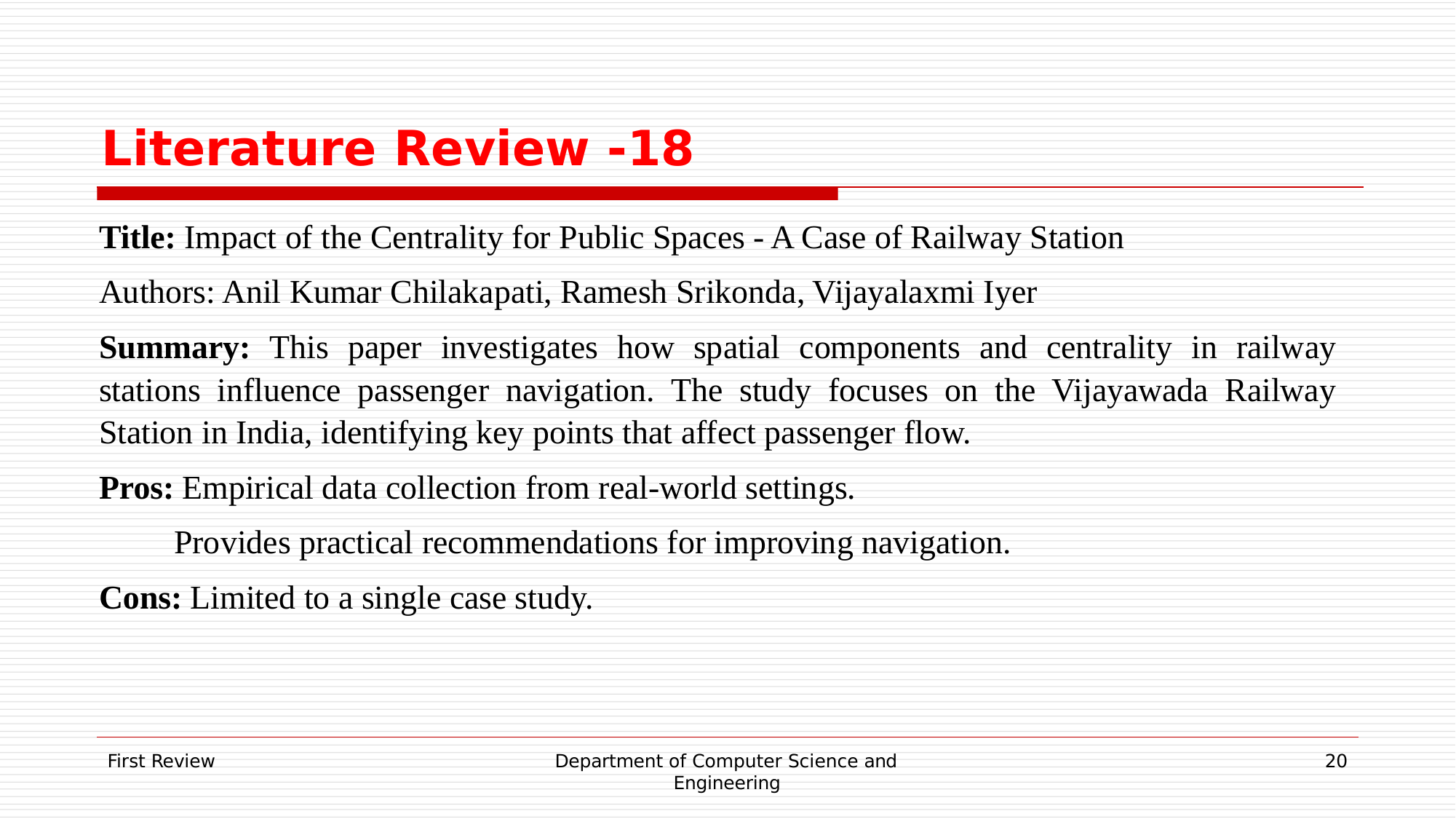

# Literature Review -18
Title: Impact of the Centrality for Public Spaces - A Case of Railway Station
Authors: Anil Kumar Chilakapati, Ramesh Srikonda, Vijayalaxmi Iyer
Summary: This paper investigates how spatial components and centrality in railway stations influence passenger navigation. The study focuses on the Vijayawada Railway Station in India, identifying key points that affect passenger flow.
Pros: Empirical data collection from real-world settings.
         Provides practical recommendations for improving navigation.
Cons: Limited to a single case study.
First Review
Department of Computer Science and Engineering
20